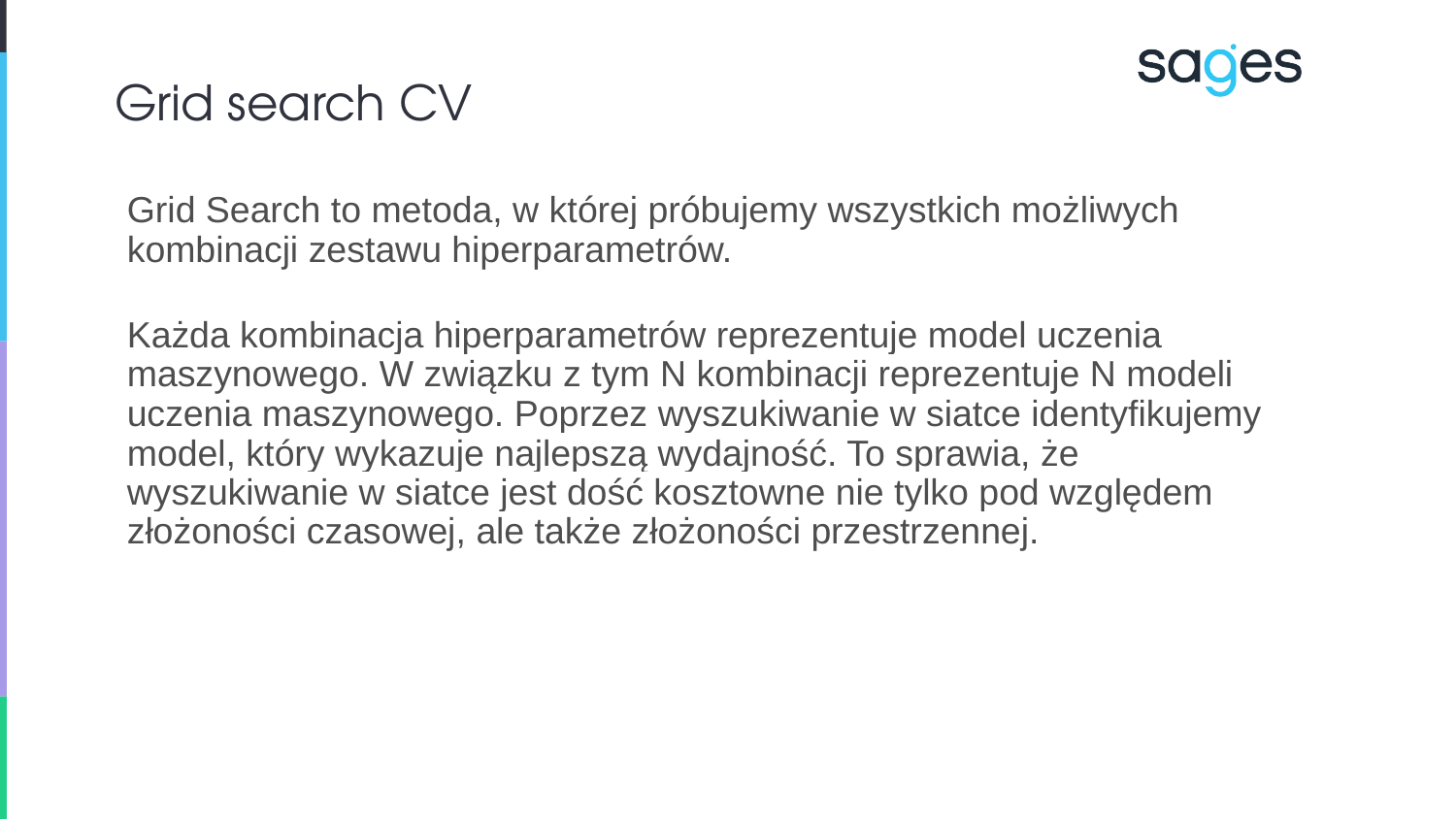

# Grid search CV
Grid Search to metoda, w której próbujemy wszystkich możliwych kombinacji zestawu hiperparametrów.
Każda kombinacja hiperparametrów reprezentuje model uczenia maszynowego. W związku z tym N kombinacji reprezentuje N modeli uczenia maszynowego. Poprzez wyszukiwanie w siatce identyfikujemy model, który wykazuje najlepszą wydajność. To sprawia, że ​​wyszukiwanie w siatce jest dość kosztowne nie tylko pod względem złożoności czasowej, ale także złożoności przestrzennej.